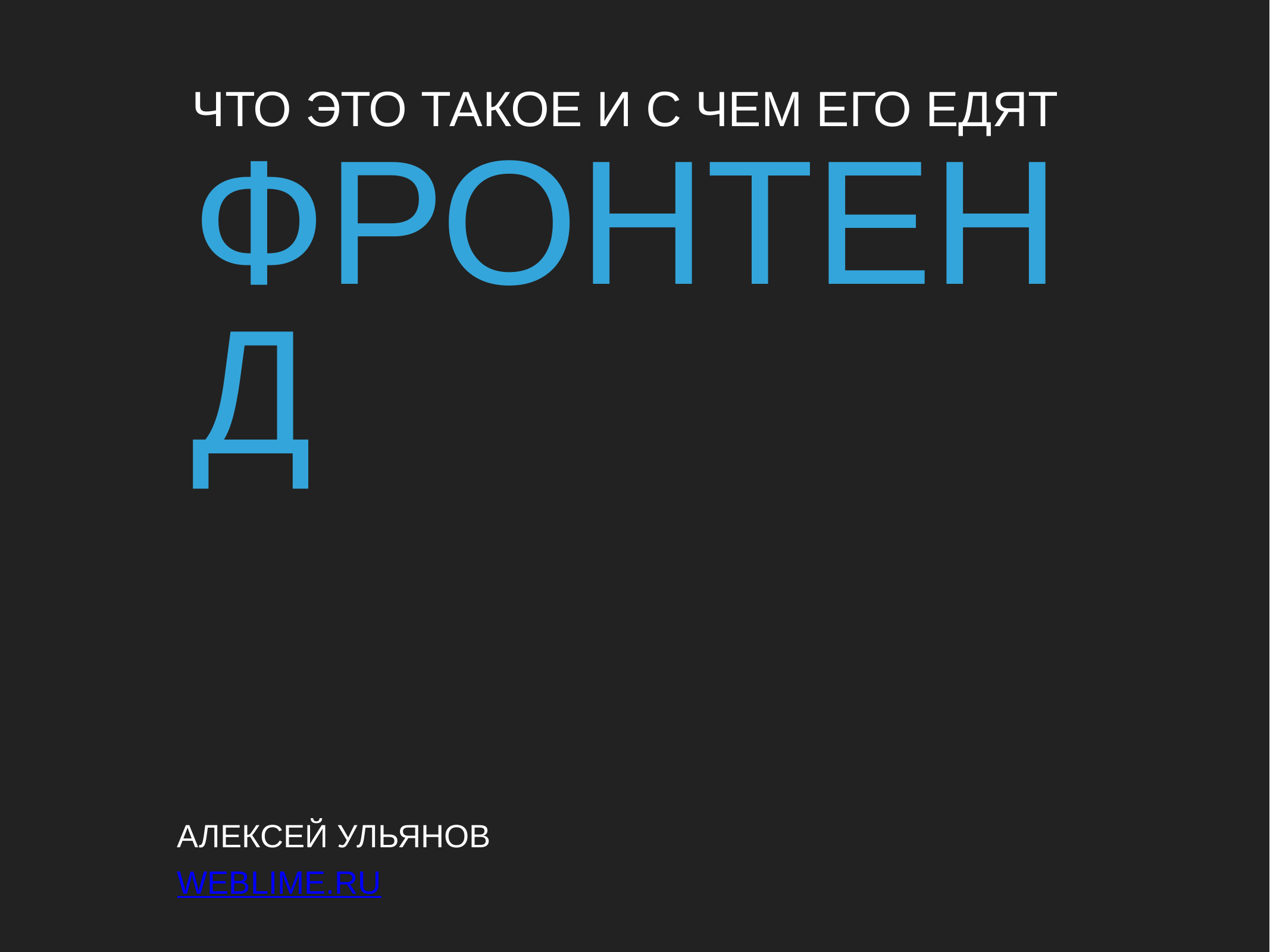

что это такое и с чем его едят
# Фронтенд
Алексей Ульянов
weblime.ru